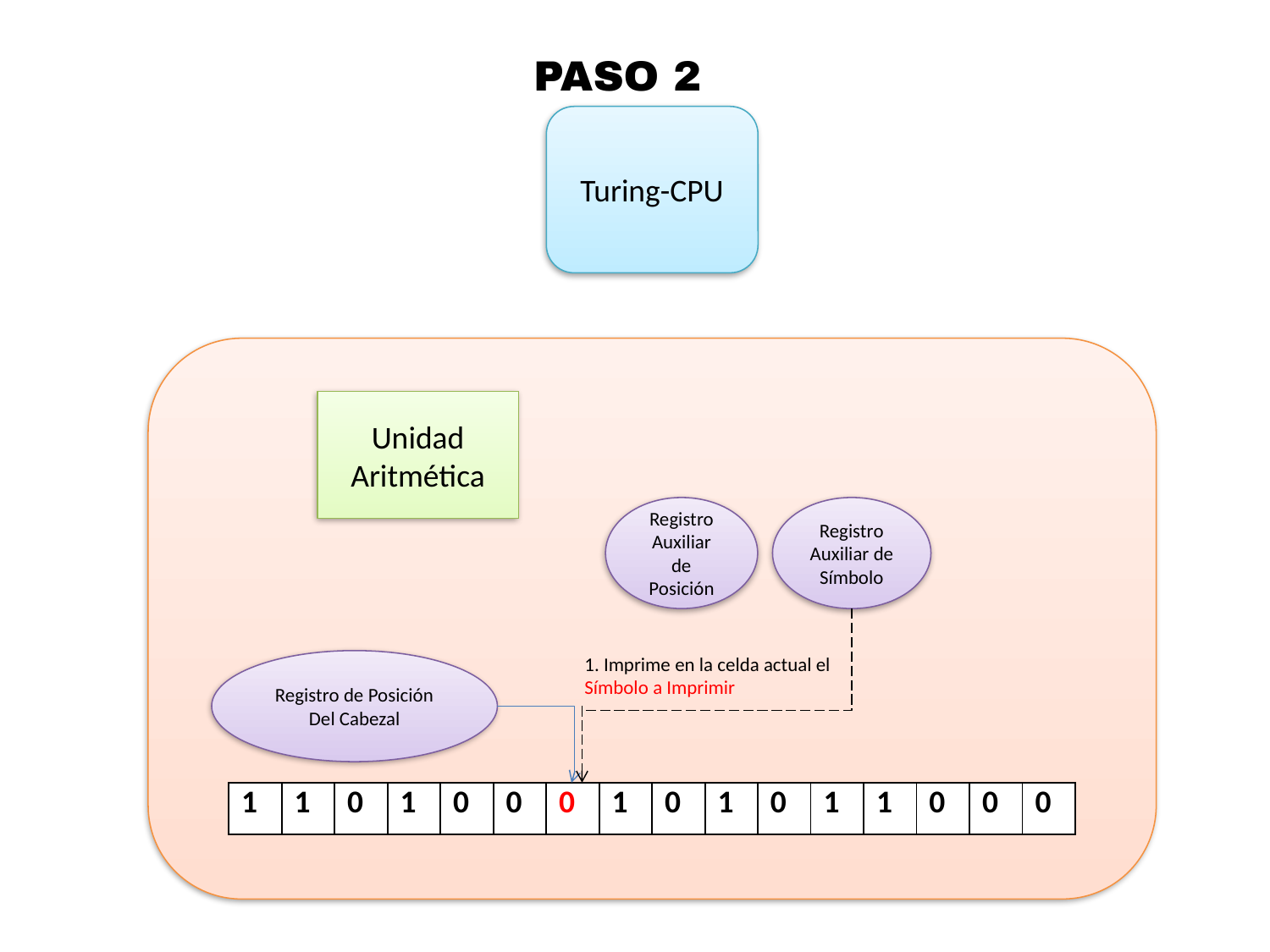

PASO 2
Turing-CPU

Unidad Aritmética
Registro Auxiliar de Posición
Registro Auxiliar de Símbolo
1. Imprime en la celda actual el
Símbolo a Imprimir
Registro de Posición Del Cabezal
| 1 | 1 | 0 | 1 | 0 | 0 | 0 | 1 | 0 | 1 | 0 | 1 | 1 | 0 | 0 | 0 |
| --- | --- | --- | --- | --- | --- | --- | --- | --- | --- | --- | --- | --- | --- | --- | --- |